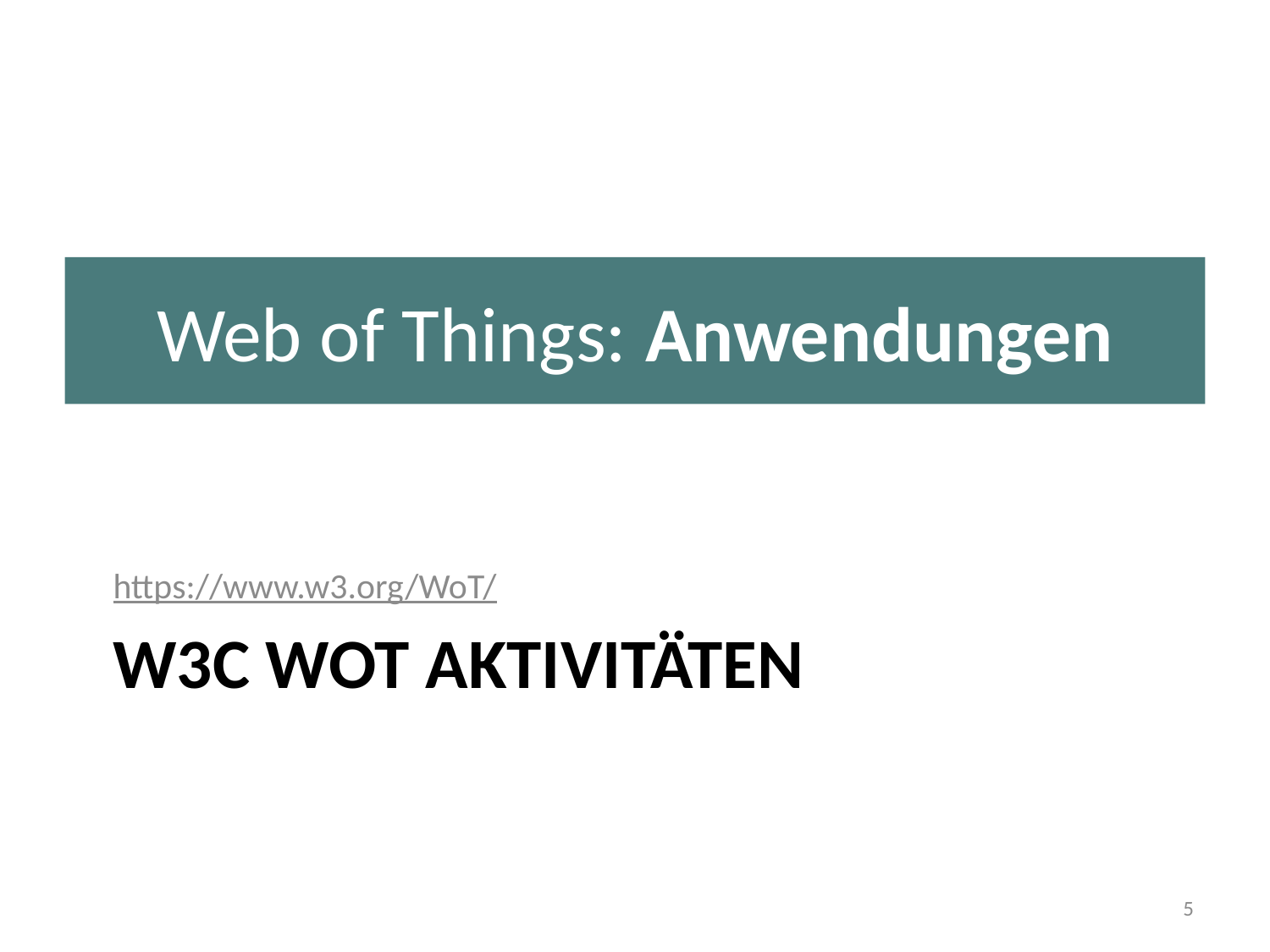

Web of Things: Anwendungen
https://www.w3.org/WoT/
# W3C WoT Aktivitäten
5